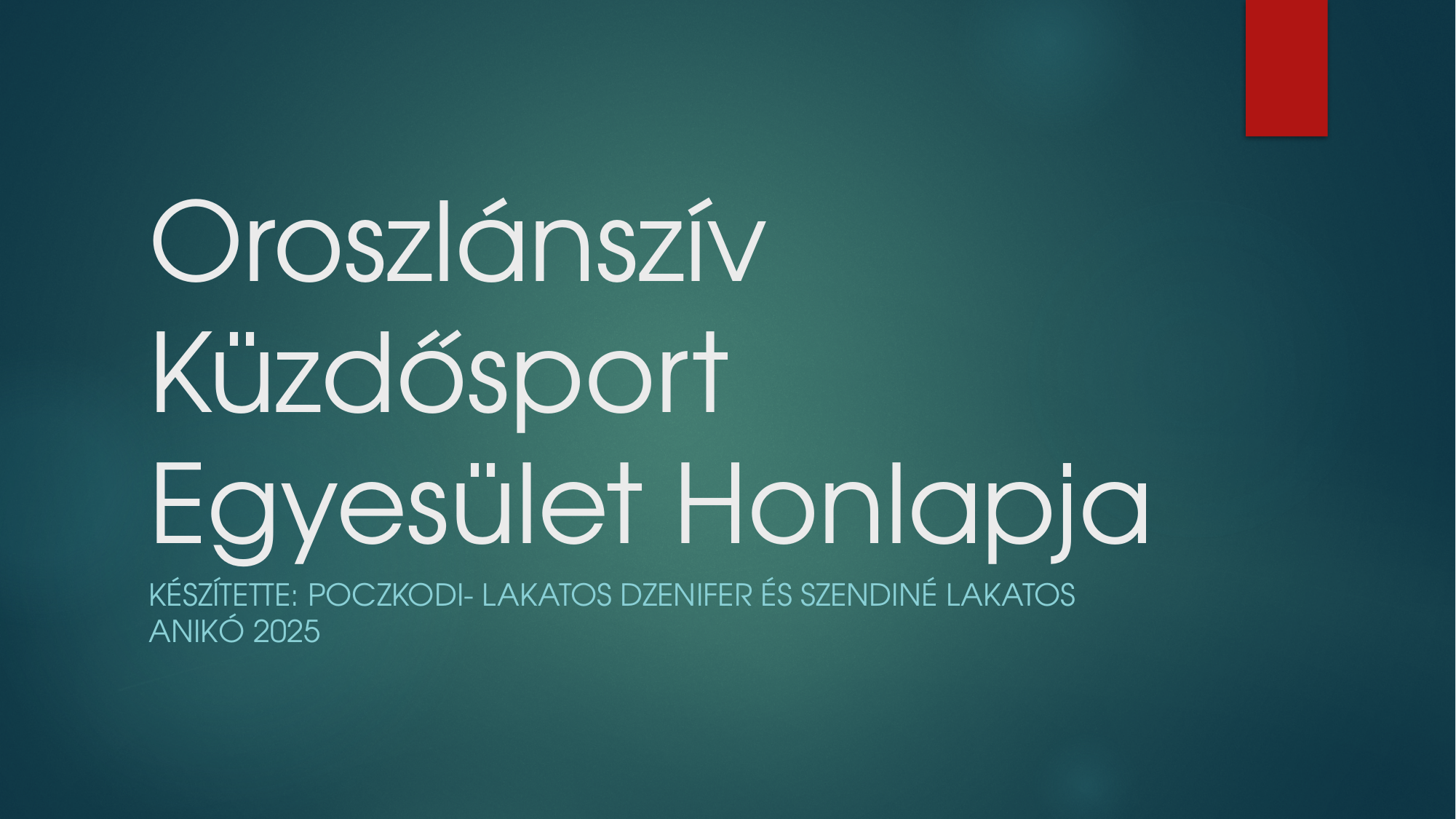

# Oroszlánszív Küzdősport Egyesület Honlapja
Készítette: Poczkodi- Lakatos Dzenifer és Szendiné Lakatos Anikó 2025